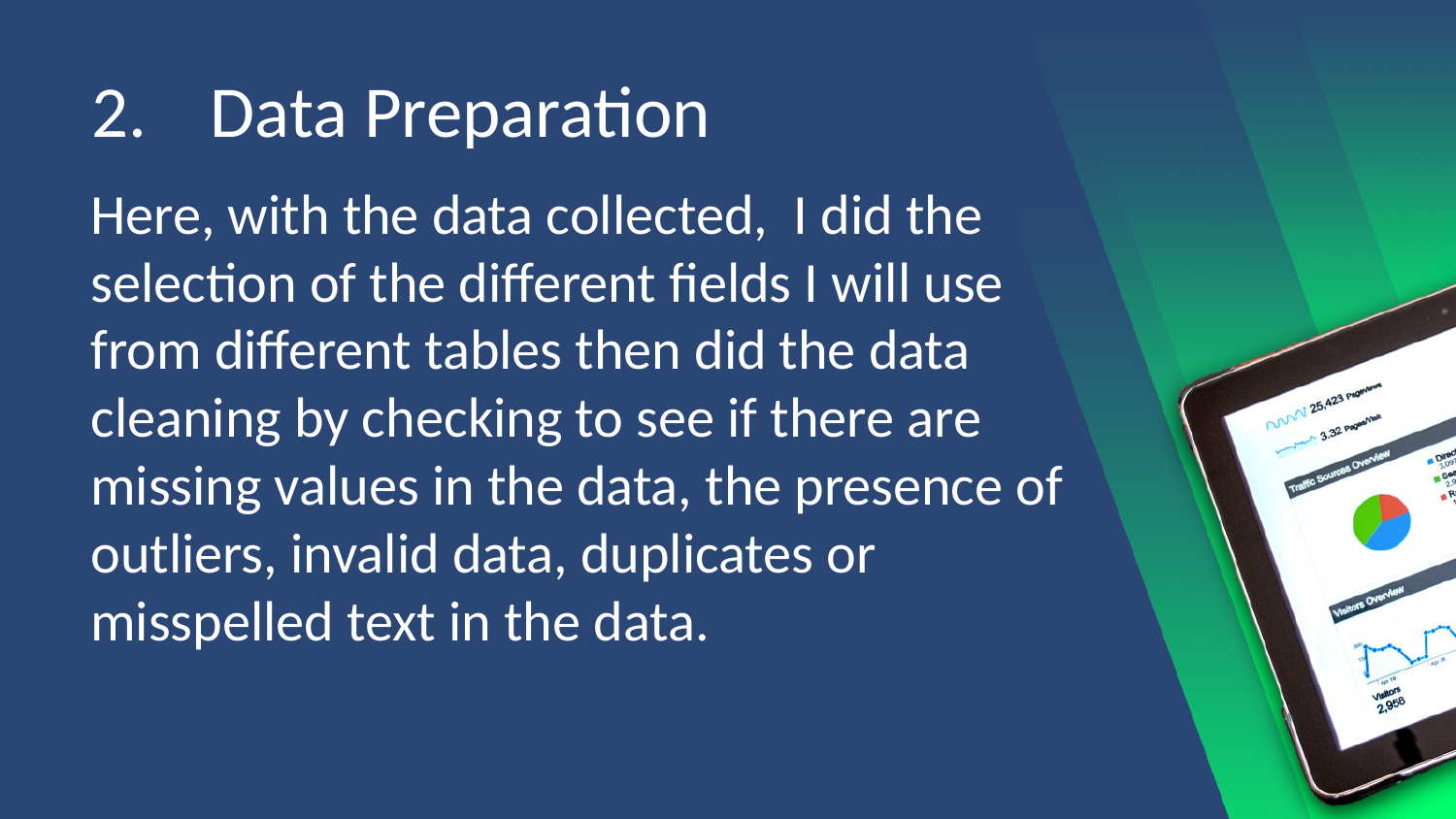

# Data Preparation
Here, with the data collected,  I did the selection of the different fields I will use from different tables then did the data cleaning by checking to see if there are missing values in the data, the presence of outliers, invalid data, duplicates or misspelled text in the data.